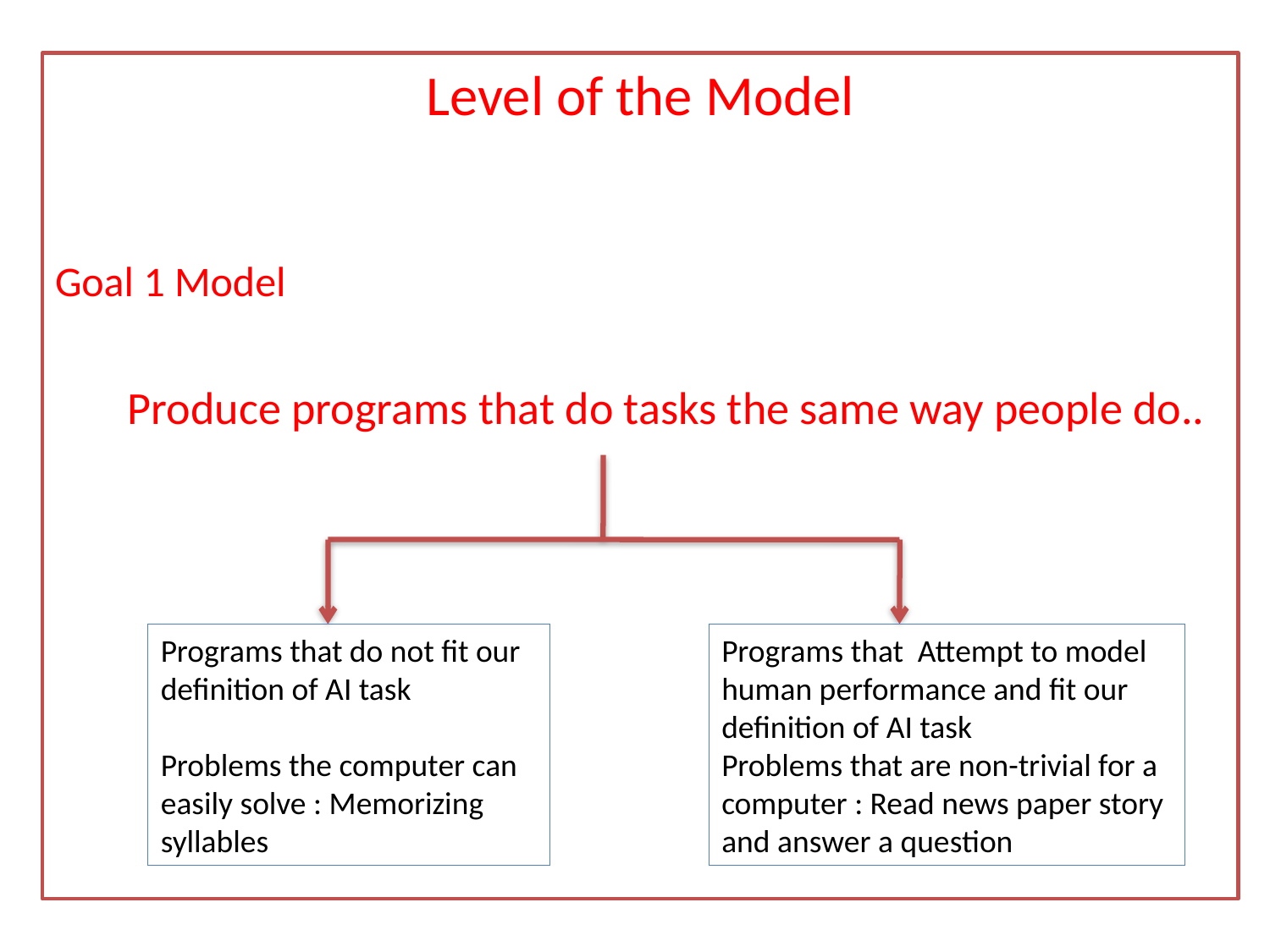

Level of the Model

Goal 1 Model

       Produce programs that do tasks the same way people do..

Programs that do not fit our definition of AI task

Problems the computer can easily solve : Memorizing syllables
Programs that  Attempt to model human performance and fit our definition of AI task
Problems that are non-trivial for a computer : Read news paper story and answer a question